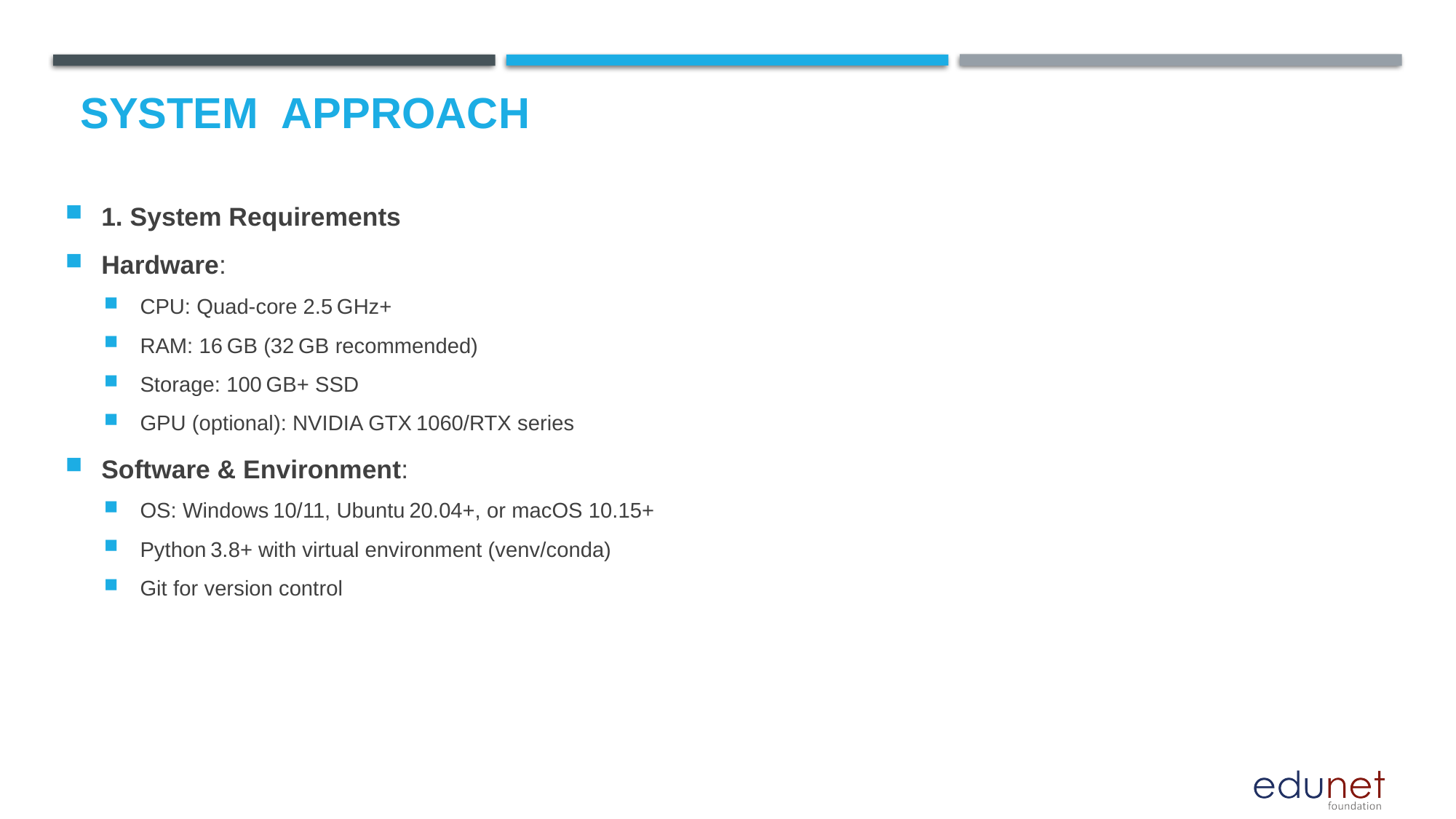

# System  Approach
1. System Requirements
Hardware:
CPU: Quad‑core 2.5 GHz+
RAM: 16 GB (32 GB recommended)
Storage: 100 GB+ SSD
GPU (optional): NVIDIA GTX 1060/RTX series
Software & Environment:
OS: Windows 10/11, Ubuntu 20.04+, or macOS 10.15+
Python 3.8+ with virtual environment (venv/conda)
Git for version control